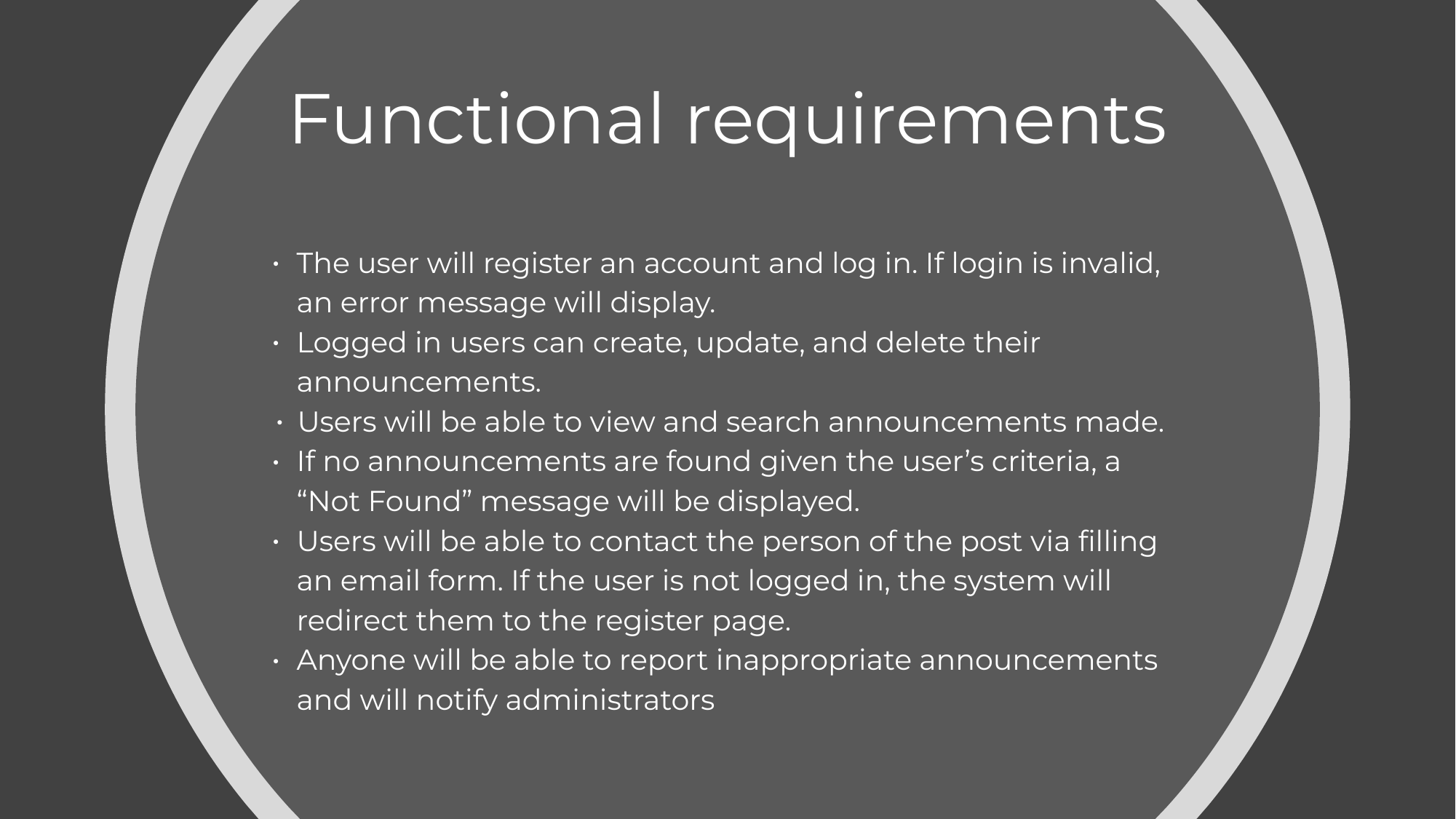

# Functional requirements
The user will register an account and log in. If login is invalid, an error message will display.
Logged in users can create, update, and delete their announcements.
 Users will be able to view and search announcements made.
If no announcements are found given the user’s criteria, a “Not Found” message will be displayed.
Users will be able to contact the person of the post via filling an email form. If the user is not logged in, the system will redirect them to the register page.
Anyone will be able to report inappropriate announcements and will notify administrators